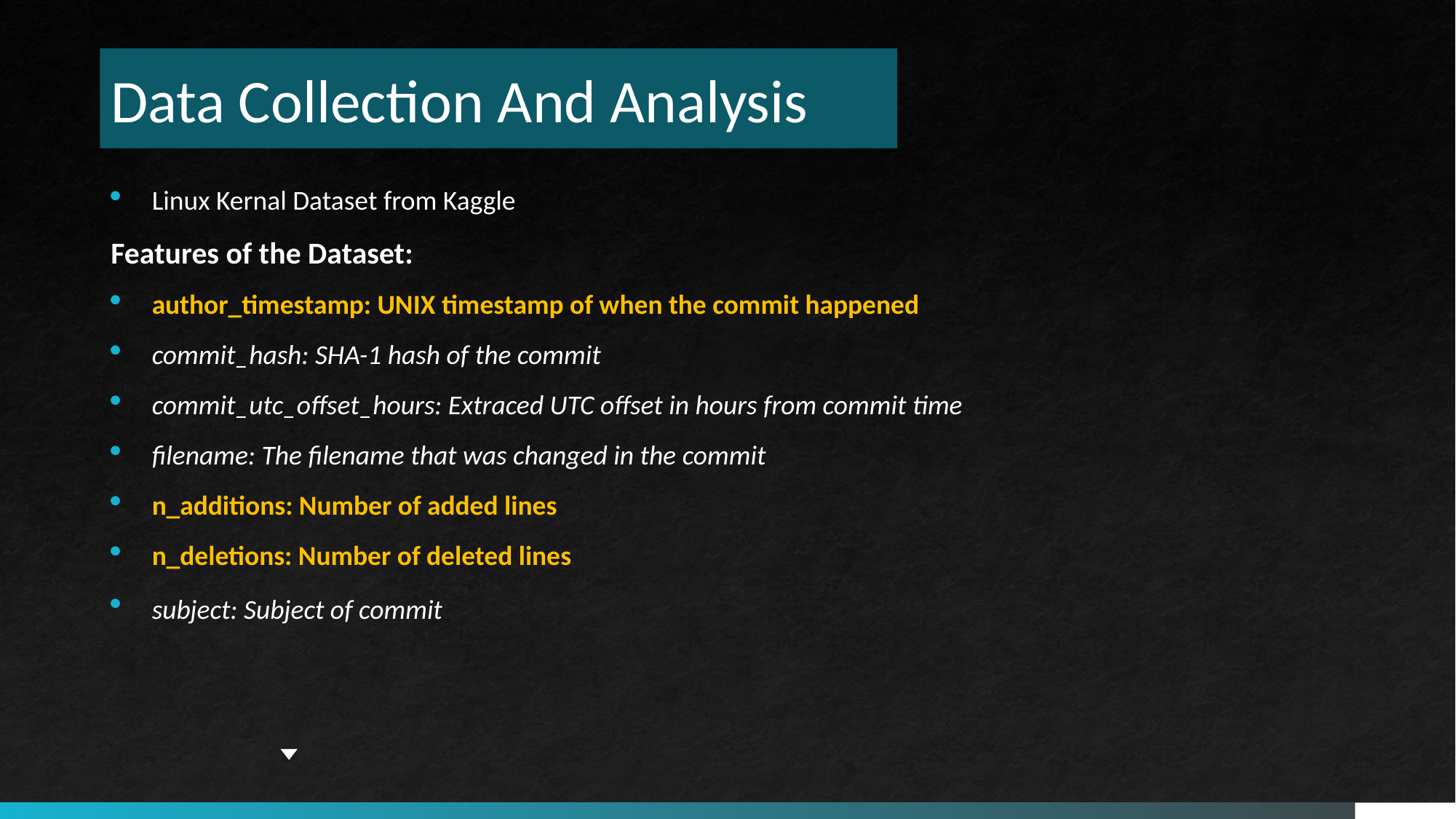

# Data Collection And Analysis
Linux Kernal Dataset from Kaggle
Features of the Dataset:
author_timestamp: UNIX timestamp of when the commit happened
commit_hash: SHA-1 hash of the commit
commit_utc_offset_hours: Extraced UTC offset in hours from commit time
filename: The filename that was changed in the commit
n_additions: Number of added lines
n_deletions: Number of deleted lines
subject: Subject of commit